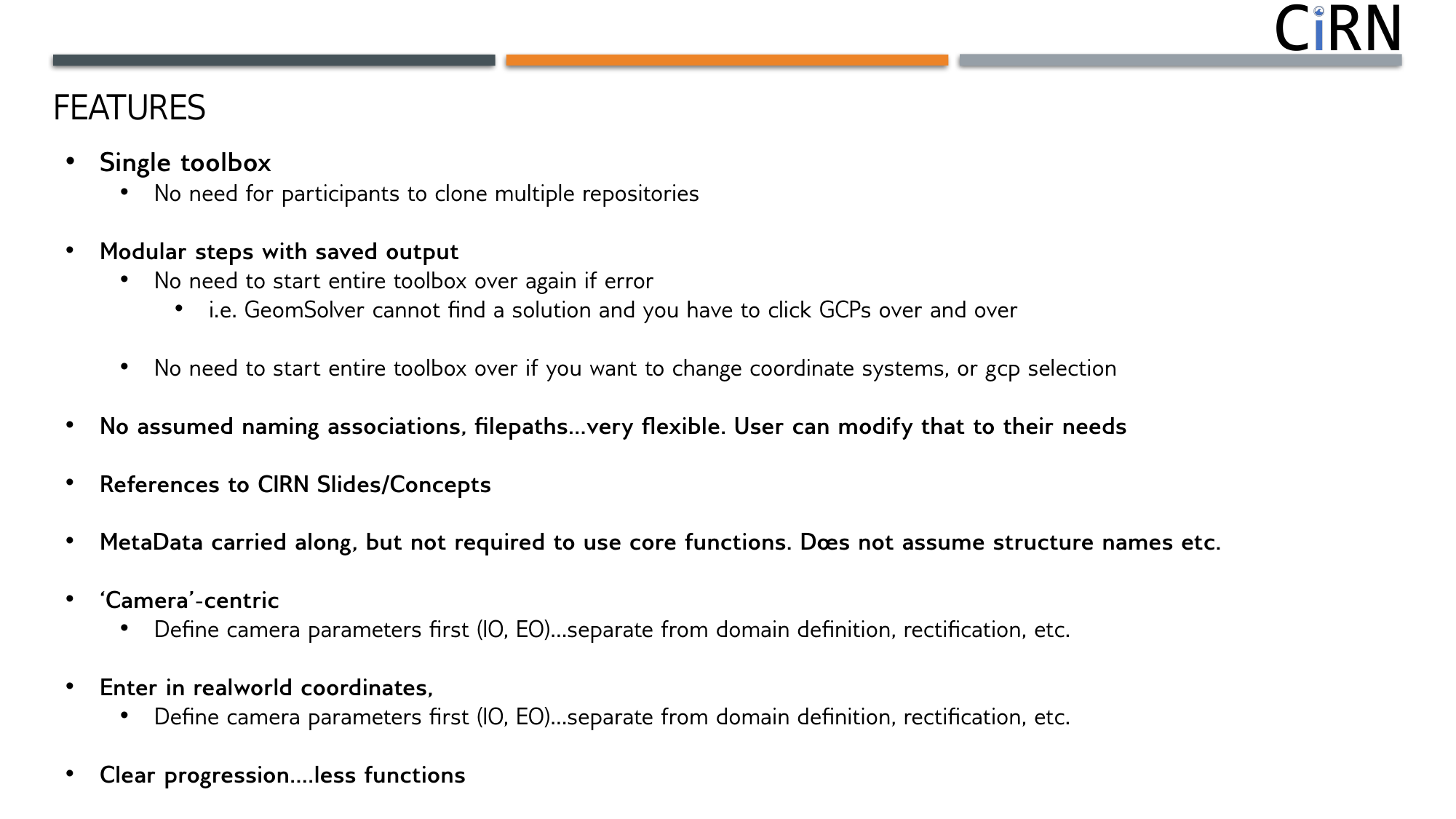

FEATURES
Single toolbox
No need for participants to clone multiple repositories

Modular steps with saved output
No need to start entire toolbox over again if error
i.e. GeomSolver cannot find a solution and you have to click GCPs over and over

No need to start entire toolbox over if you want to change coordinate systems, or gcp selection

No assumed naming associations, filepaths…very flexible. User can modify that to their needs

References to CIRN Slides/Concepts

MetaData carried along, but not required to use core functions. Does not assume structure names etc.

‘Camera’-centric
Define camera parameters first (IO, EO)…separate from domain definition, rectification, etc.

Enter in realworld coordinates,
Define camera parameters first (IO, EO)…separate from domain definition, rectification, etc.

Clear progression….less functions